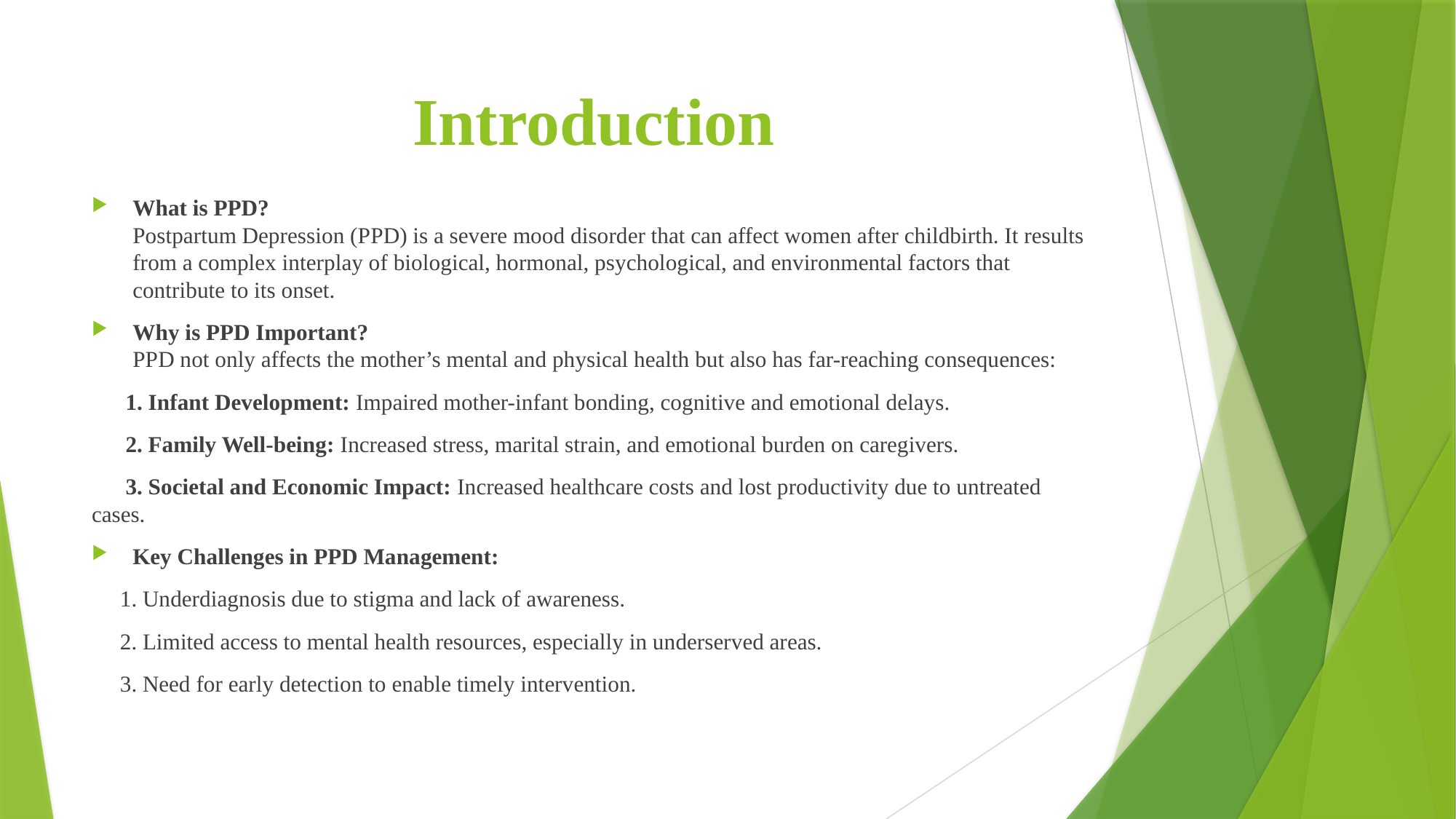

# Introduction
What is PPD?
Postpartum Depression (PPD) is a severe mood disorder that can affect women after childbirth. It results from a complex interplay of biological, hormonal, psychological, and environmental factors that contribute to its onset.
Why is PPD Important?
PPD not only affects the mother’s mental and physical health but also has far-reaching consequences:
      1. Infant Development: Impaired mother-infant bonding, cognitive and emotional delays.
      2. Family Well-being: Increased stress, marital strain, and emotional burden on caregivers.
      3. Societal and Economic Impact: Increased healthcare costs and lost productivity due to untreated 	cases.
Key Challenges in PPD Management:
     1. Underdiagnosis due to stigma and lack of awareness.
     2. Limited access to mental health resources, especially in underserved areas.
     3. Need for early detection to enable timely intervention.